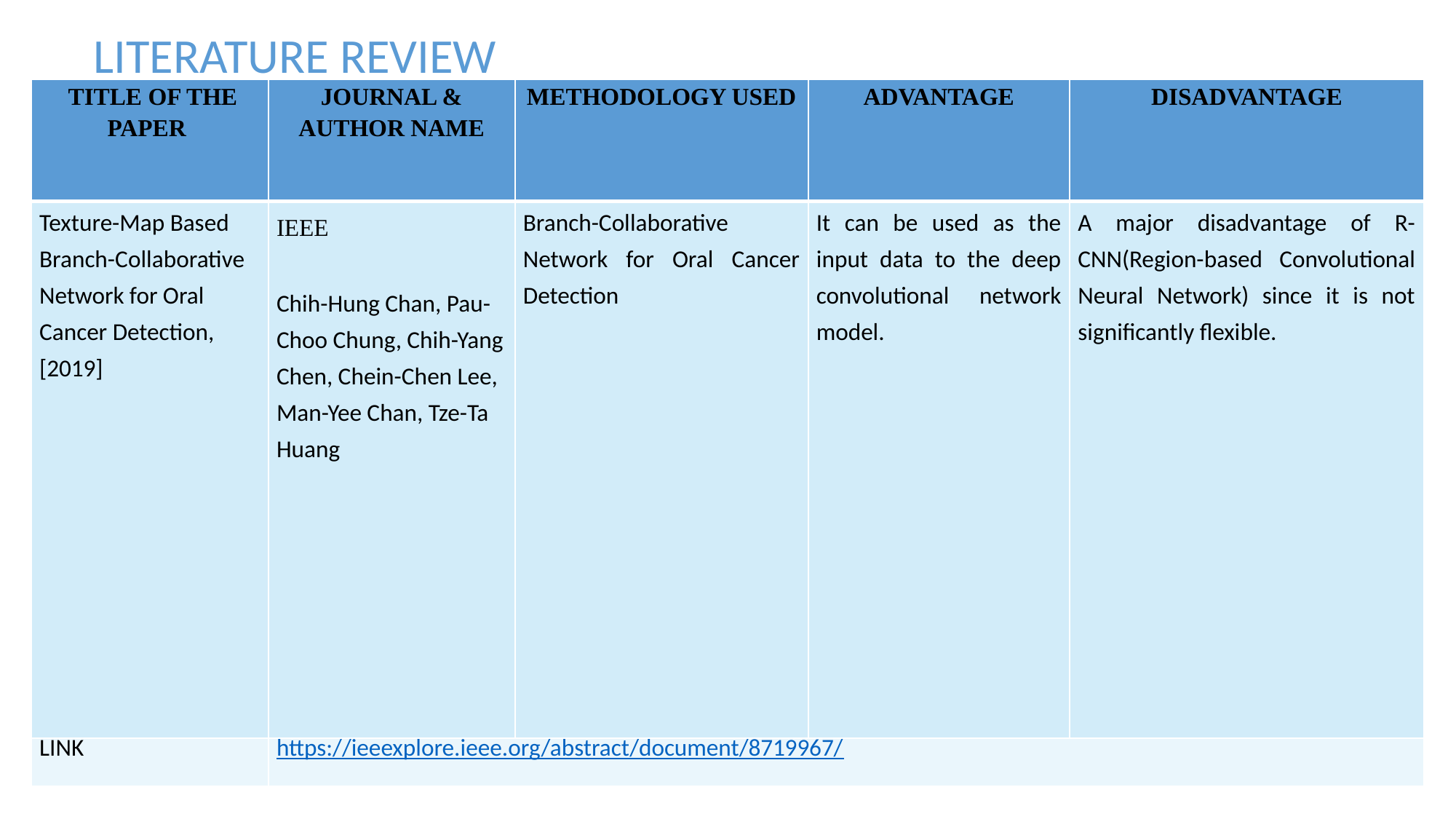

LITERATURE REVIEW

| TITLE OF THE PAPER | JOURNAL & AUTHOR NAME | METHODOLOGY USED | ADVANTAGE | DISADVANTAGE |
| --- | --- | --- | --- | --- |
| Texture-Map Based Branch-Collaborative Network for Oral Cancer Detection, [2019] | IEEE Chih-Hung Chan, Pau-Choo Chung, Chih-Yang Chen, Chein-Chen Lee, Man-Yee Chan, Tze-Ta Huang | Branch-Collaborative Network for Oral Cancer Detection | It can be used as the input data to the deep convolutional network model. | A major disadvantage of R-CNN(Region-based Convolutional Neural Network) since it is not significantly flexible. |
| LINK | https://ieeexplore.ieee.org/abstract/document/8719967/ |  |  |  |